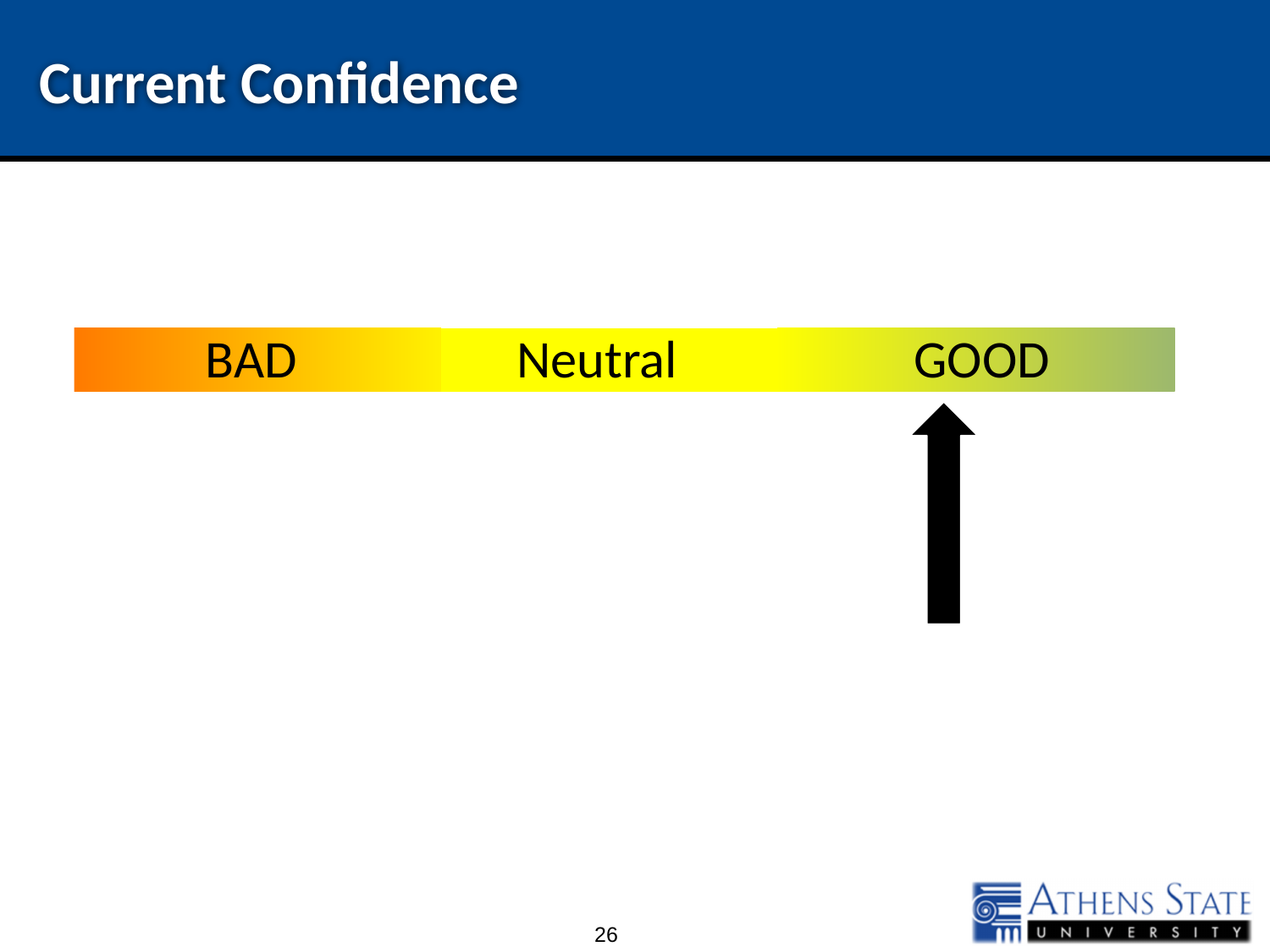

# Current Confidence

| BAD | Neutral | GOOD |
| --- | --- | --- |